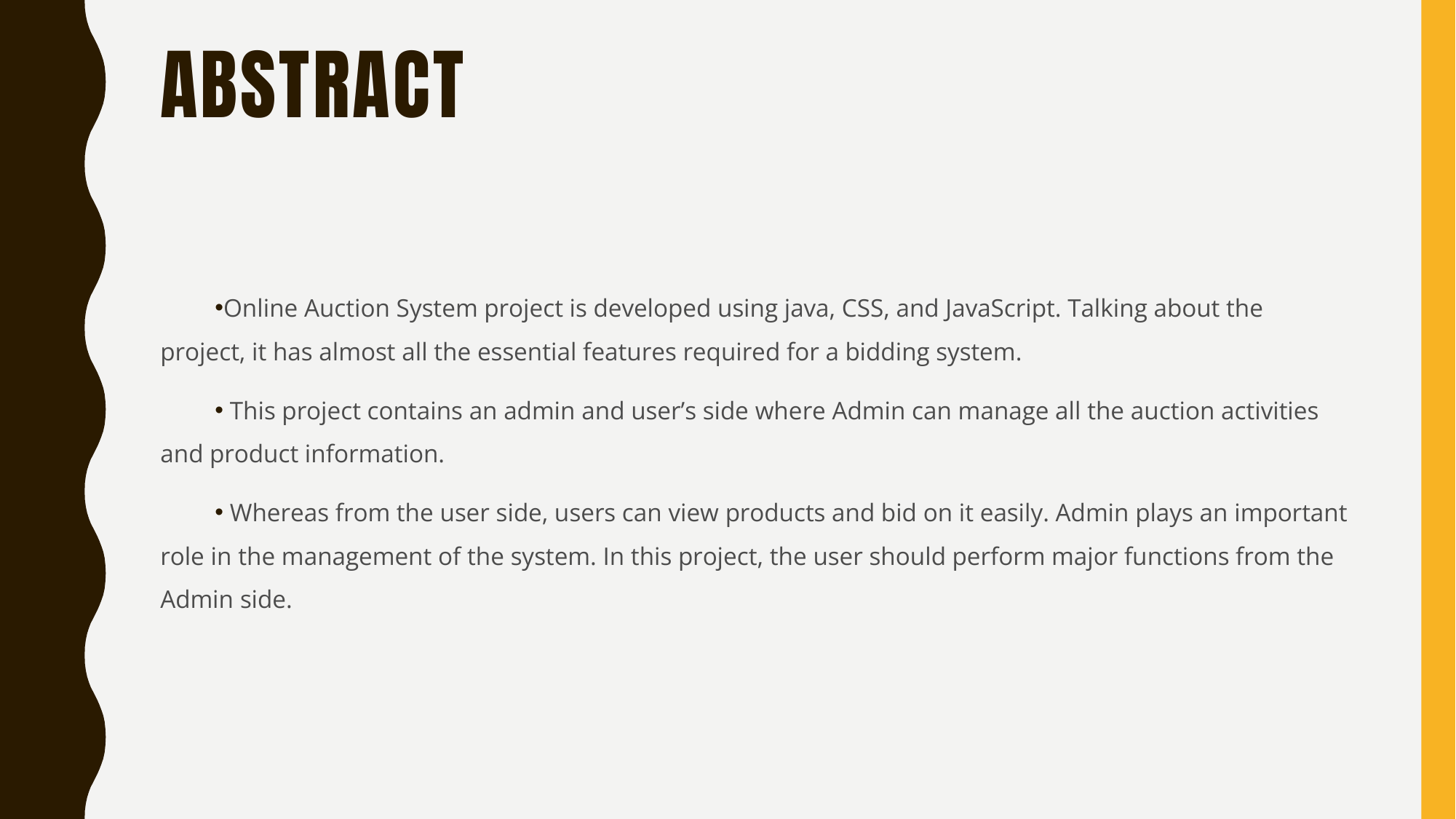

# ABSTRACT
Online Auction System project is developed using java, CSS, and JavaScript. Talking about the project, it has almost all the essential features required for a bidding system.
 This project contains an admin and user’s side where Admin can manage all the auction activities and product information.
 Whereas from the user side, users can view products and bid on it easily. Admin plays an important role in the management of the system. In this project, the user should perform major functions from the Admin side.